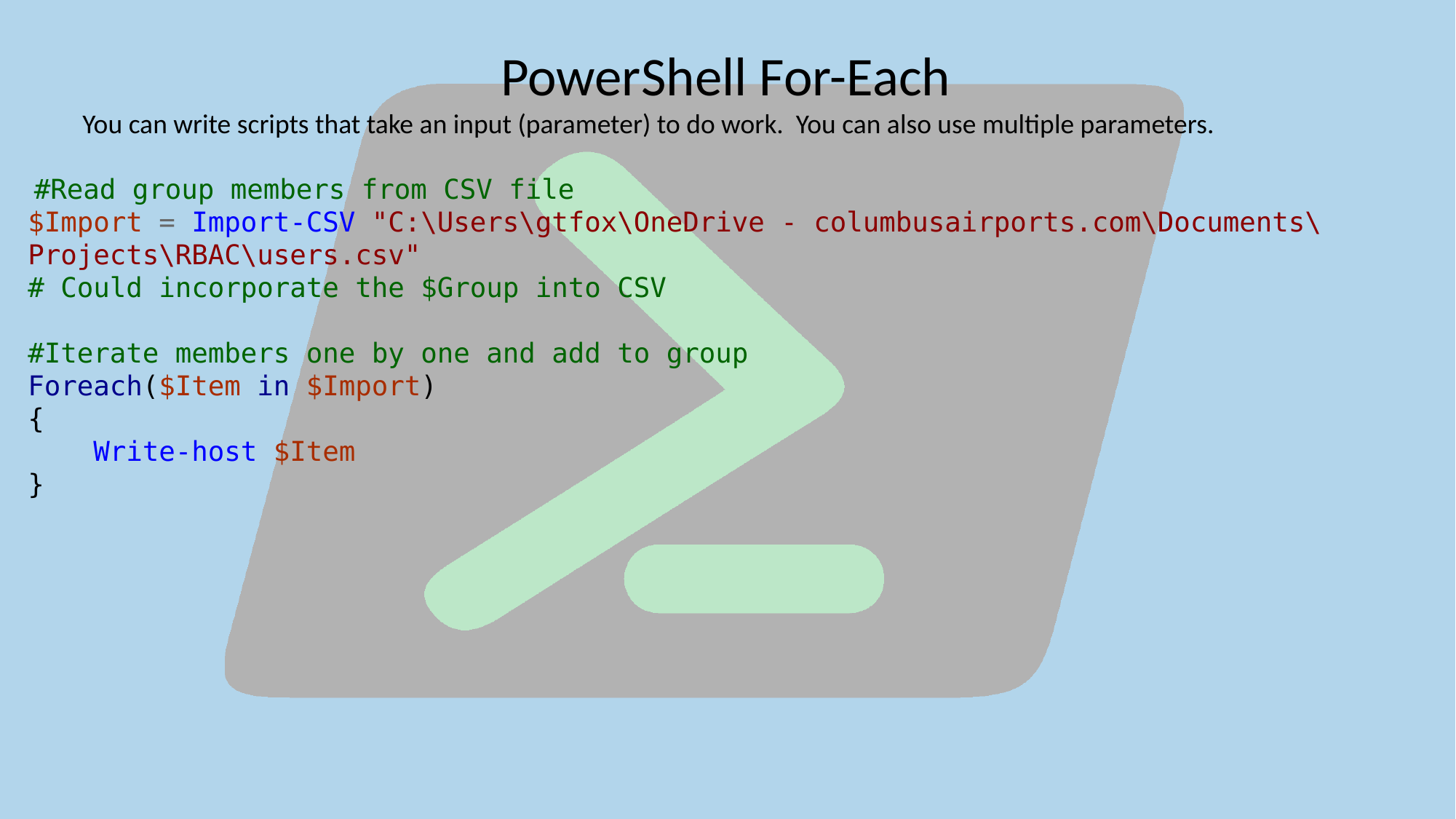

PowerShell For-Each
You can write scripts that take an input (parameter) to do work.  You can also use multiple parameters.

 #Read group members from CSV file
$Import = Import-CSV "C:\Users\gtfox\OneDrive - columbusairports.com\Documents\Projects\RBAC\users.csv"
# Could incorporate the $Group into CSV

#Iterate members one by one and add to group
Foreach($Item in $Import)
{
    Write-host $Item
}